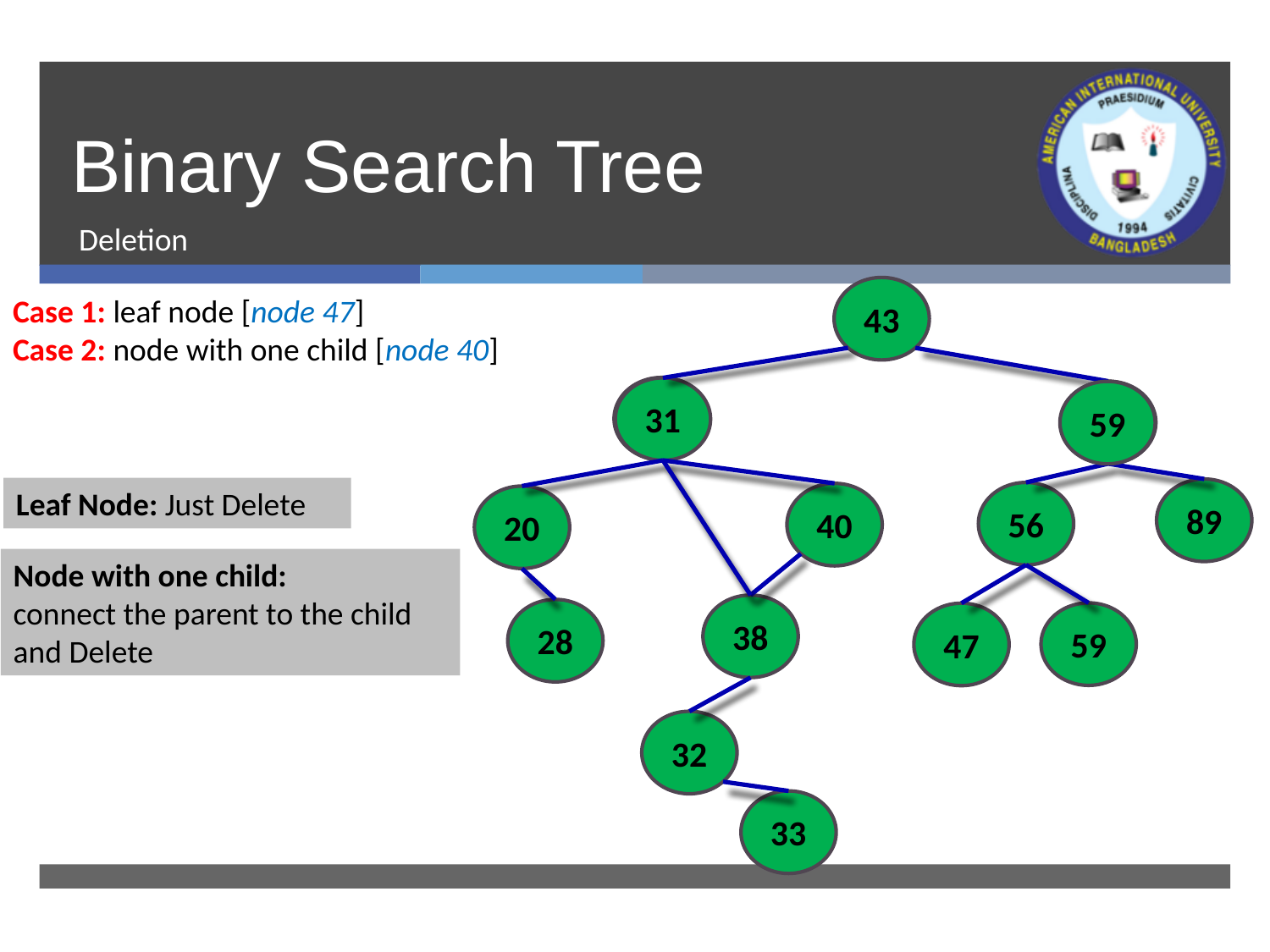

# Binary Search Tree
Deletion
43
Case 1: leaf node [node 47]
Case 2: node with one child [node 40]
32
31
64
59
Leaf Node: Just Delete
89
56
40
20
Node with one child:
connect the parent to the child and Delete
38
28
59
47
32
33